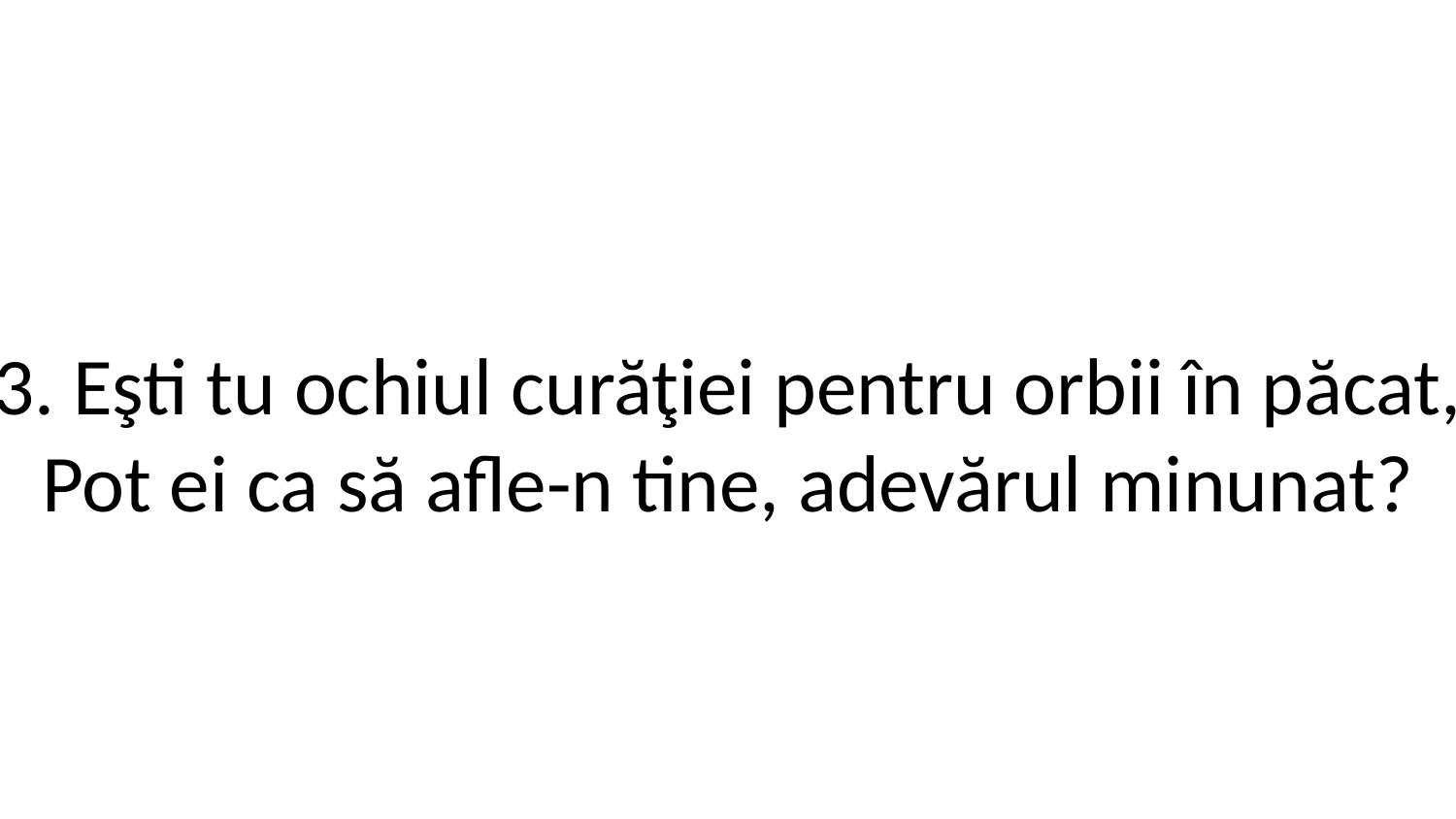

3. Eşti tu ochiul curăţiei pentru orbii în păcat,
Pot ei ca să afle-n tine, adevărul minunat?